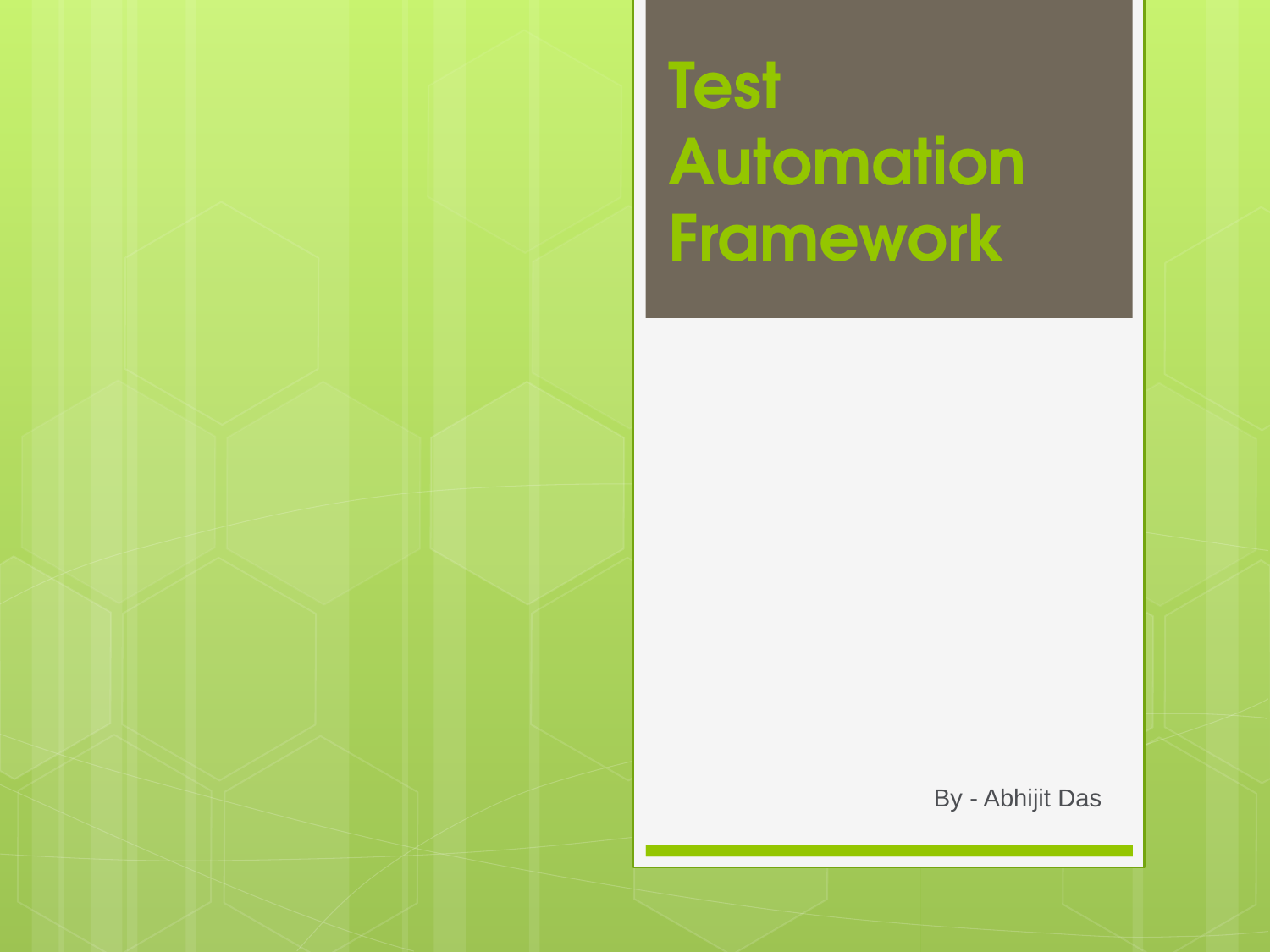

# Test Automation Framework
By - Abhijit Das